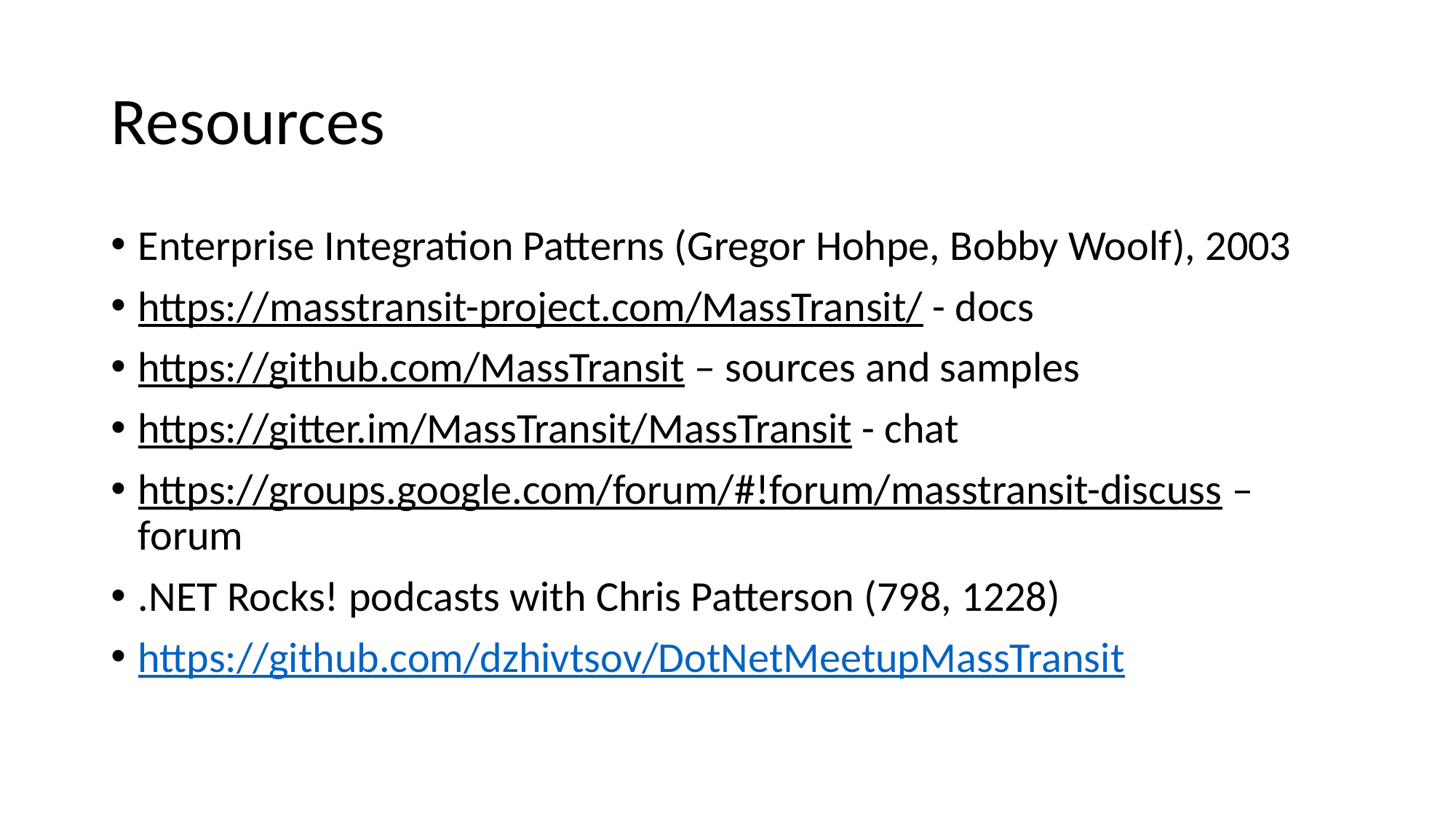

# Resources
Enterprise Integration Patterns (Gregor Hohpe, Bobby Woolf), 2003
https://masstransit-project.com/MassTransit/ - docs
https://github.com/MassTransit – sources and samples
https://gitter.im/MassTransit/MassTransit - chat
https://groups.google.com/forum/#!forum/masstransit-discuss – forum
.NET Rocks! podcasts with Chris Patterson (798, 1228)
https://github.com/dzhivtsov/DotNetMeetupMassTransit